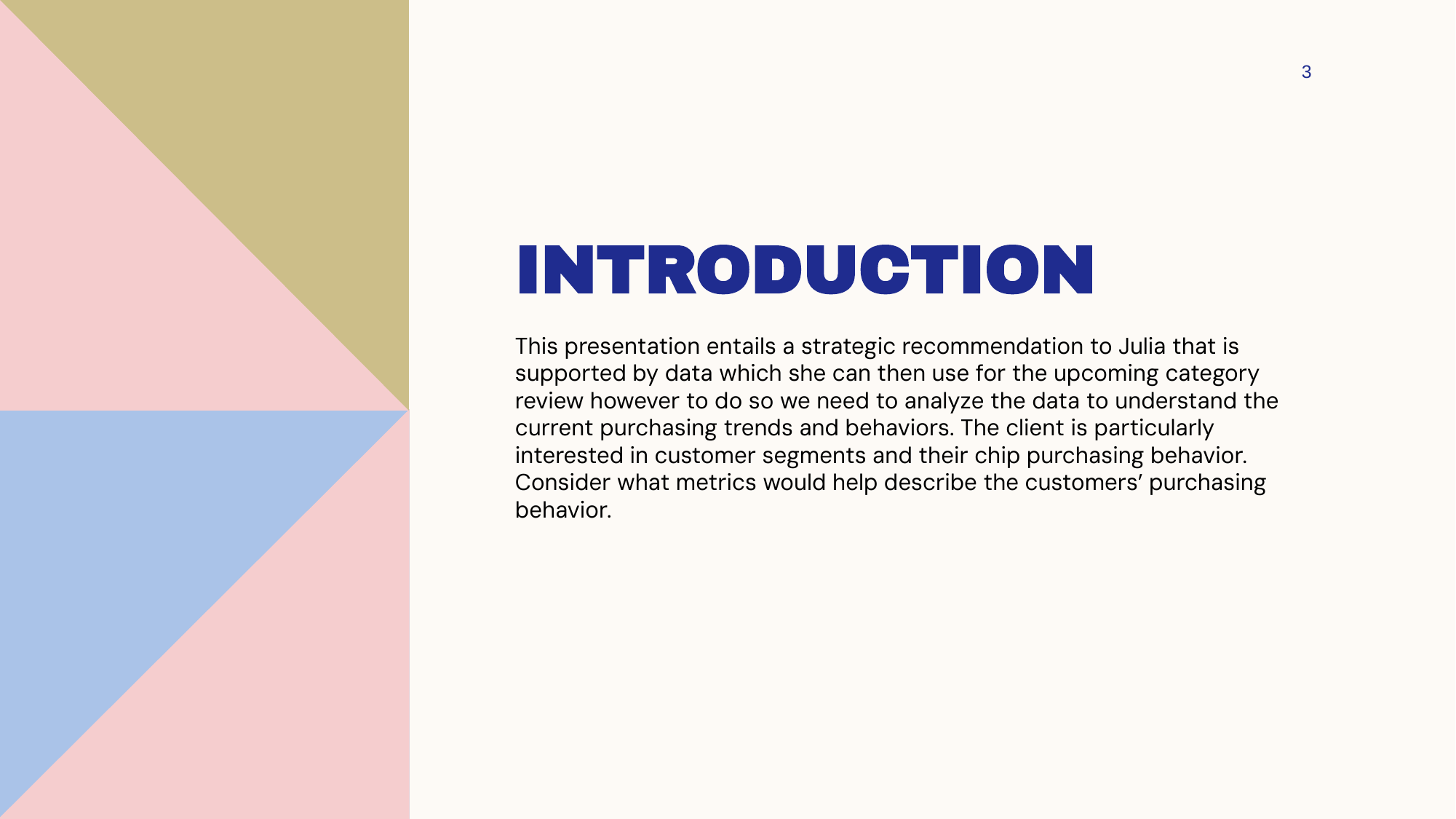

# introduction
3
This presentation entails a strategic recommendation to Julia that is supported by data which she can then use for the upcoming category review however to do so we need to analyze the data to understand the current purchasing trends and behaviors. The client is particularly interested in customer segments and their chip purchasing behavior. Consider what metrics would help describe the customers’ purchasing behavior.